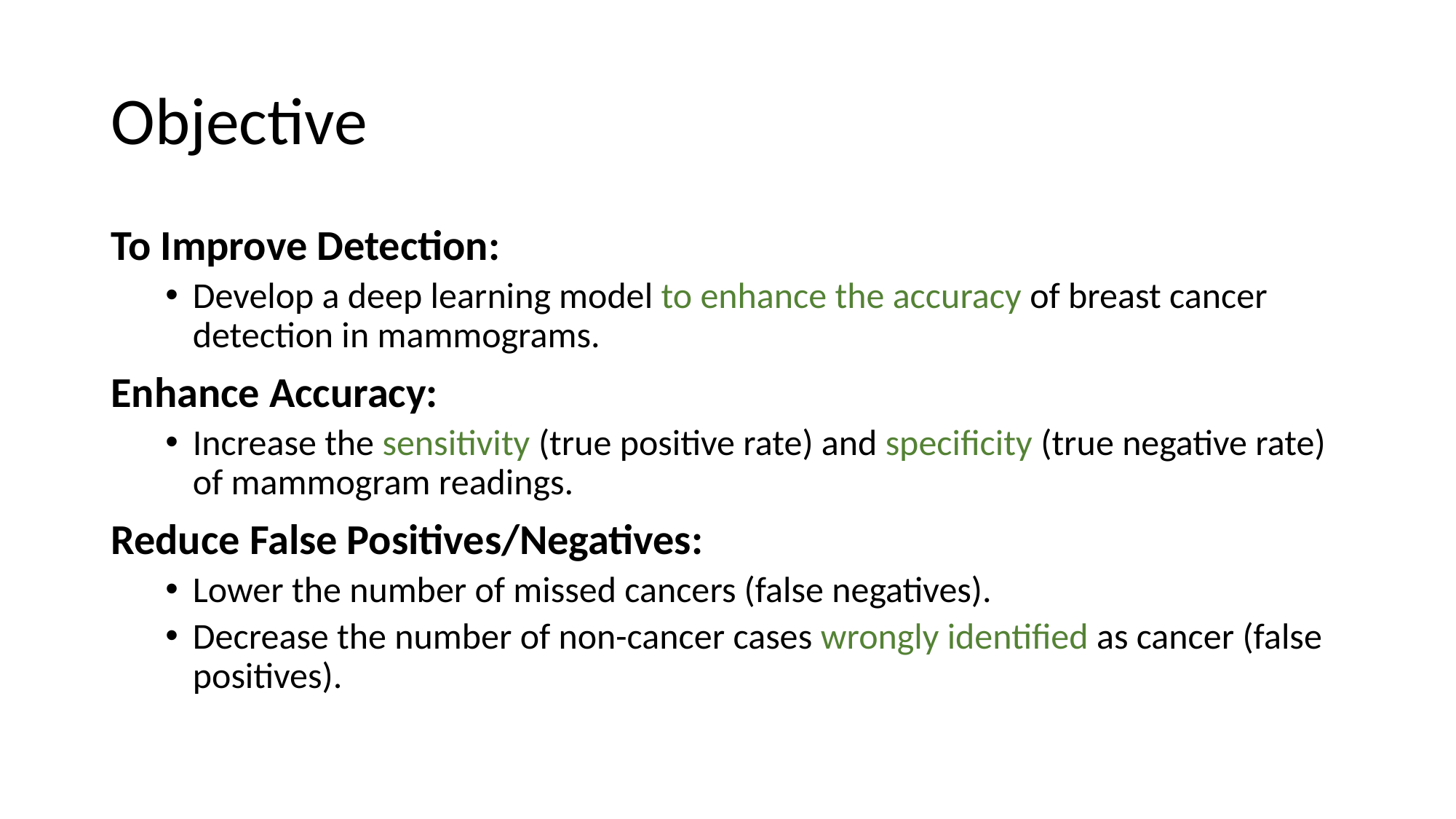

# Objective
To Improve Detection:
Develop a deep learning model to enhance the accuracy of breast cancer detection in mammograms.
Enhance Accuracy:
Increase the sensitivity (true positive rate) and specificity (true negative rate) of mammogram readings.
Reduce False Positives/Negatives:
Lower the number of missed cancers (false negatives).
Decrease the number of non-cancer cases wrongly identified as cancer (false positives).